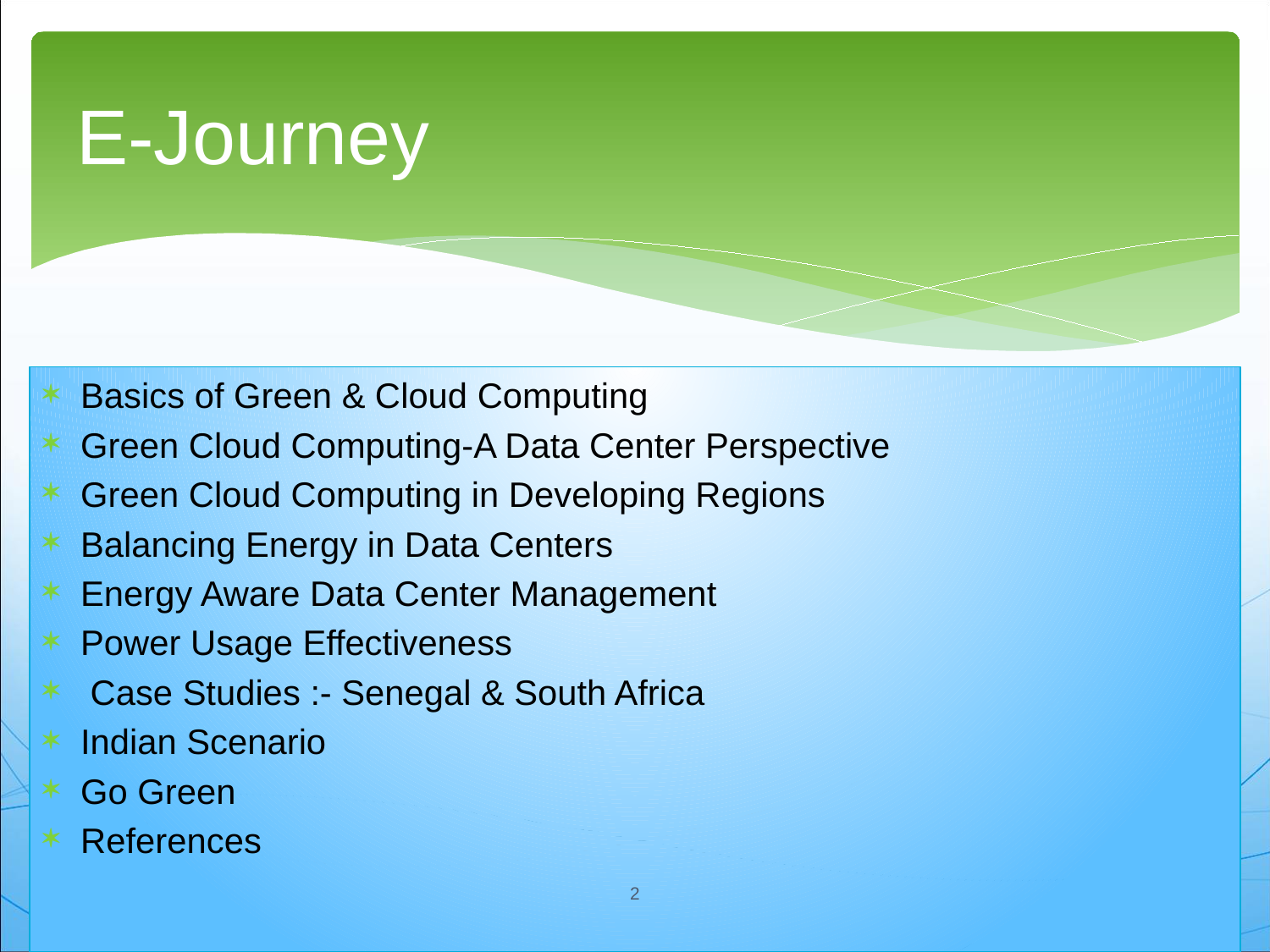

# E-Journey
Basics of Green & Cloud Computing
Green Cloud Computing-A Data Center Perspective
Green Cloud Computing in Developing Regions
Balancing Energy in Data Centers
Energy Aware Data Center Management
Power Usage Effectiveness
 Case Studies :- Senegal & South Africa
Indian Scenario
Go Green
References
2